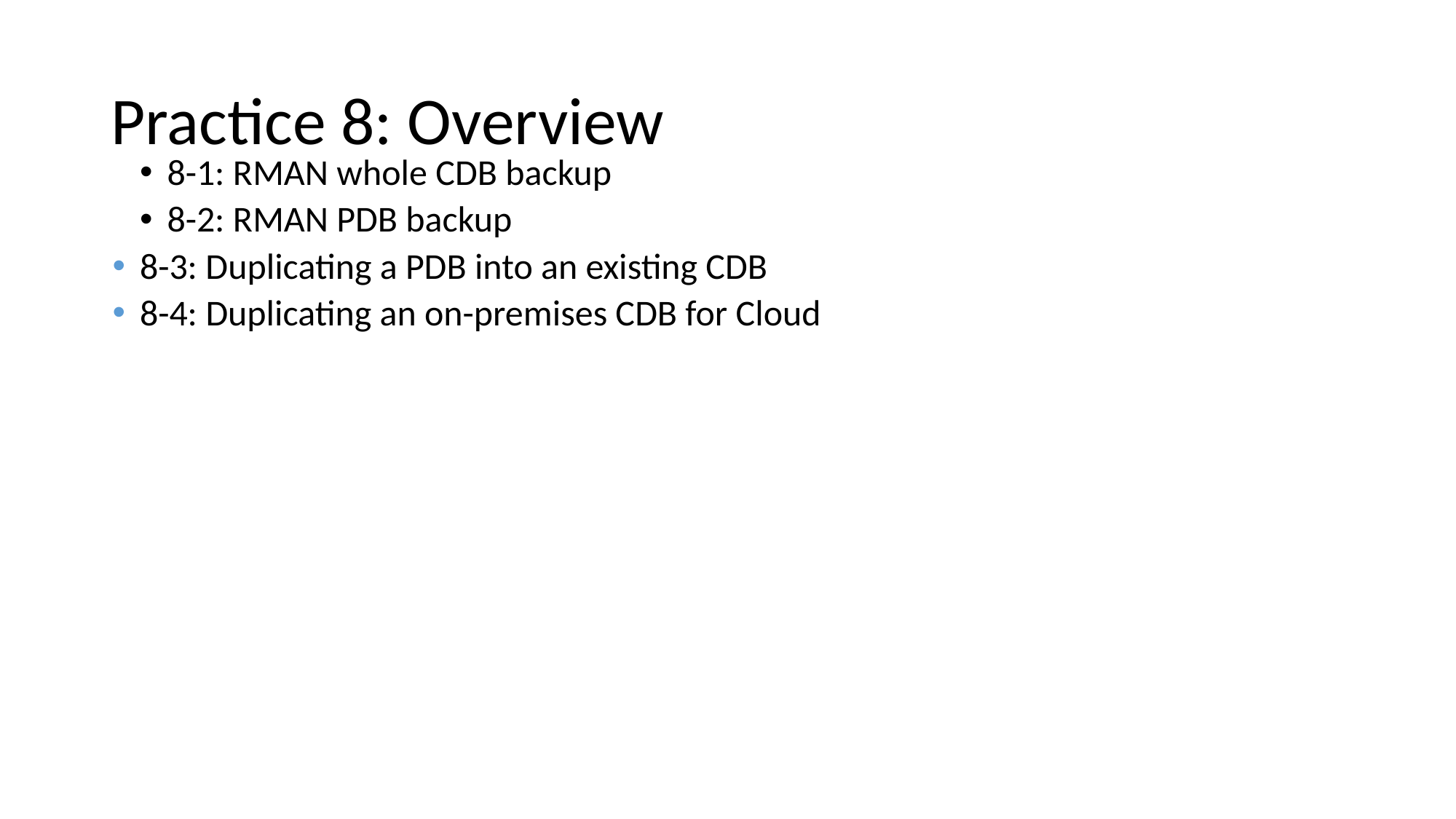

# Practice 8: Overview
8-1: RMAN whole CDB backup
8-2: RMAN PDB backup
8-3: Duplicating a PDB into an existing CDB
8-4: Duplicating an on-premises CDB for Cloud